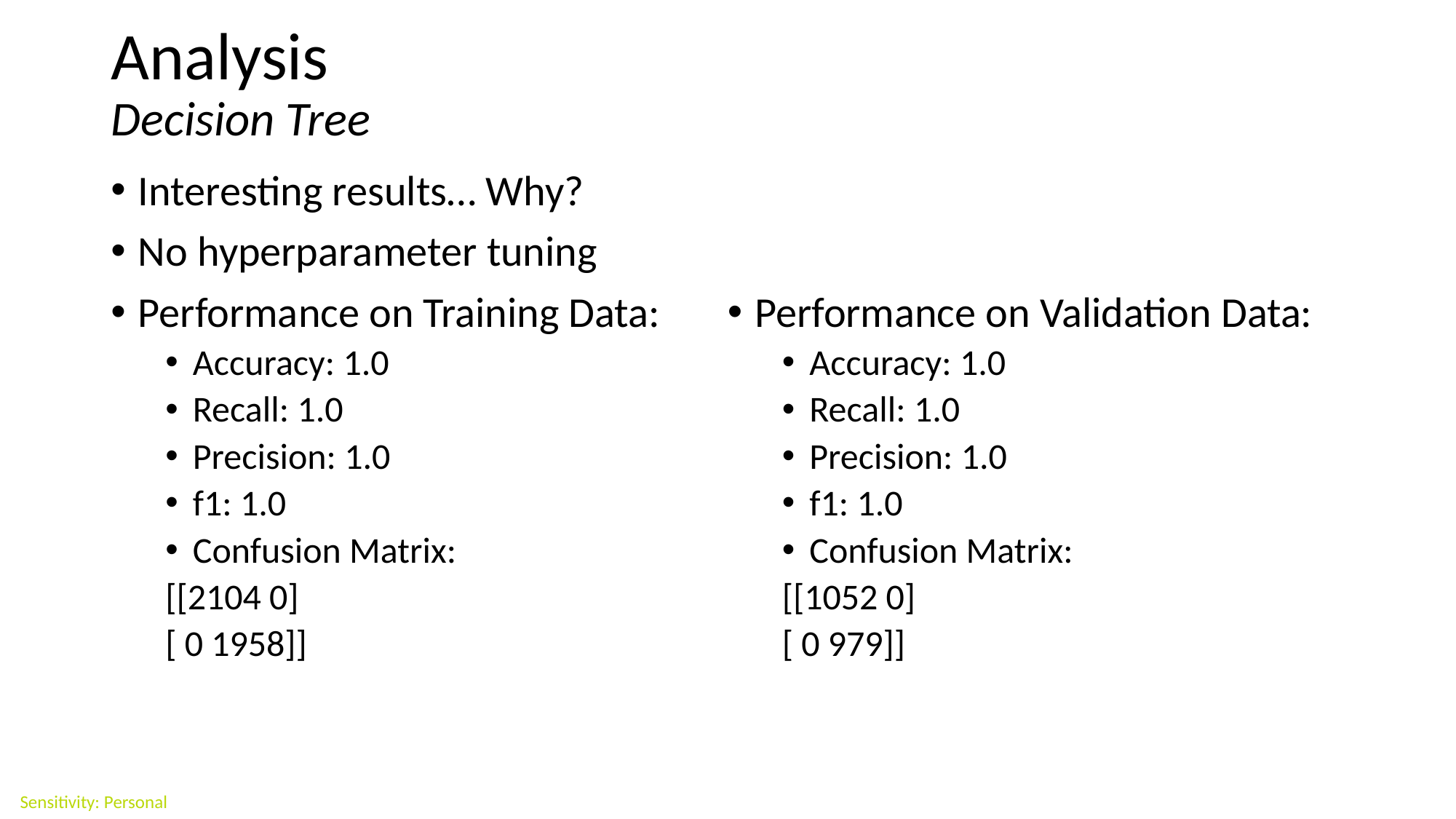

# Analysis Decision Tree
Interesting results… Why?
No hyperparameter tuning
Performance on Training Data:
Accuracy: 1.0
Recall: 1.0
Precision: 1.0
f1: 1.0
Confusion Matrix:
[[2104 0]
[ 0 1958]]

Performance on Validation Data:
Accuracy: 1.0
Recall: 1.0
Precision: 1.0
f1: 1.0
Confusion Matrix:
[[1052 0]
[ 0 979]]